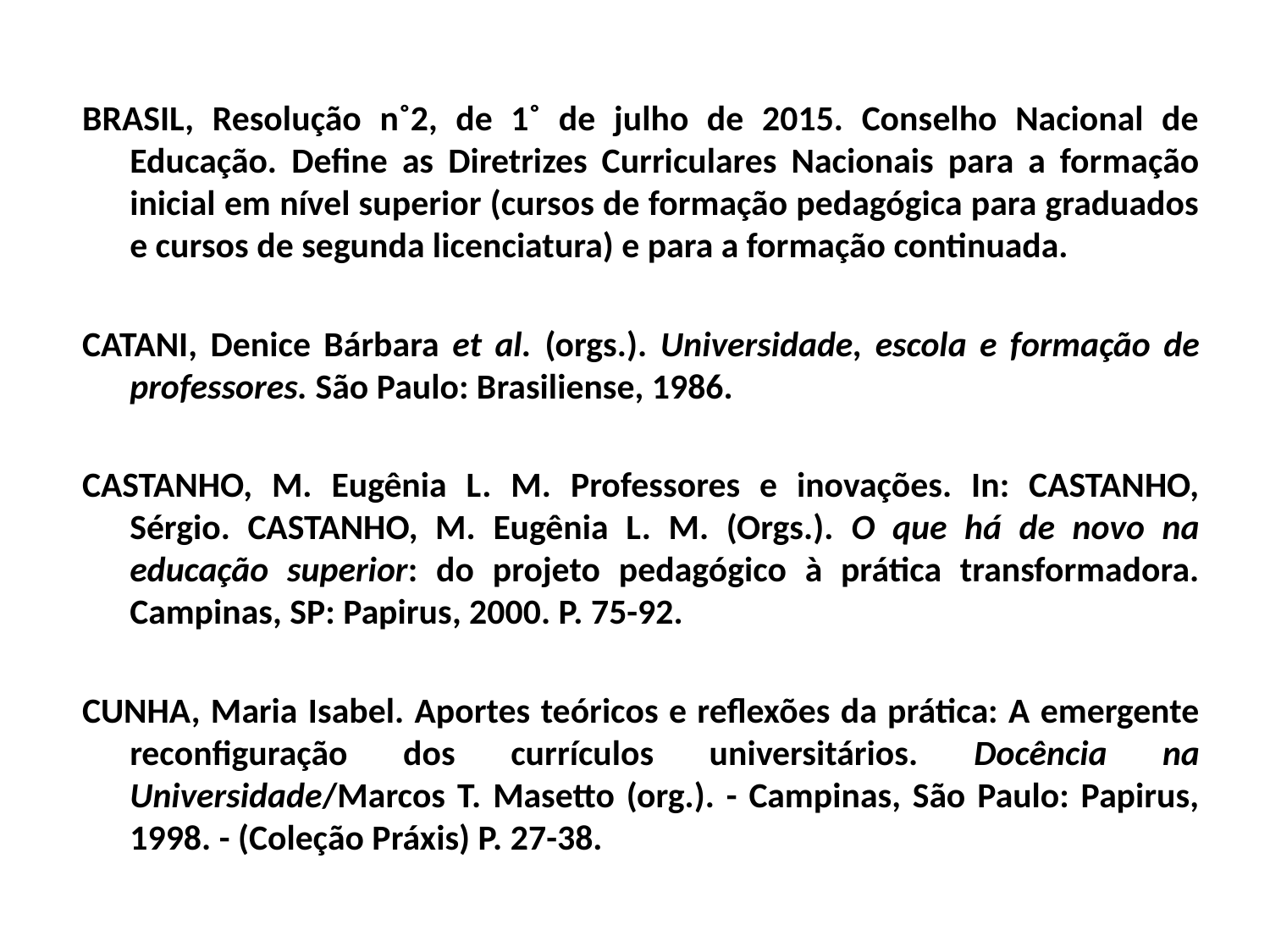

#

BRASIL, Resolução n˚2, de 1˚ de julho de 2015. Conselho Nacional de Educação. Define as Diretrizes Curriculares Nacionais para a formação inicial em nível superior (cursos de formação pedagógica para graduados e cursos de segunda licenciatura) e para a formação continuada.

CATANI, Denice Bárbara et al. (orgs.). Universidade, escola e formação de professores. São Paulo: Brasiliense, 1986.

CASTANHO, M. Eugênia L. M. Professores e inovações. In: CASTANHO, Sérgio. CASTANHO, M. Eugênia L. M. (Orgs.). O que há de novo na educação superior: do projeto pedagógico à prática transformadora. Campinas, SP: Papirus, 2000. P. 75-92.

CUNHA, Maria Isabel. Aportes teóricos e reflexões da prática: A emergente reconfiguração dos currículos universitários. Docência na Universidade/Marcos T. Masetto (org.). - Campinas, São Paulo: Papirus, 1998. - (Coleção Práxis) P. 27-38.